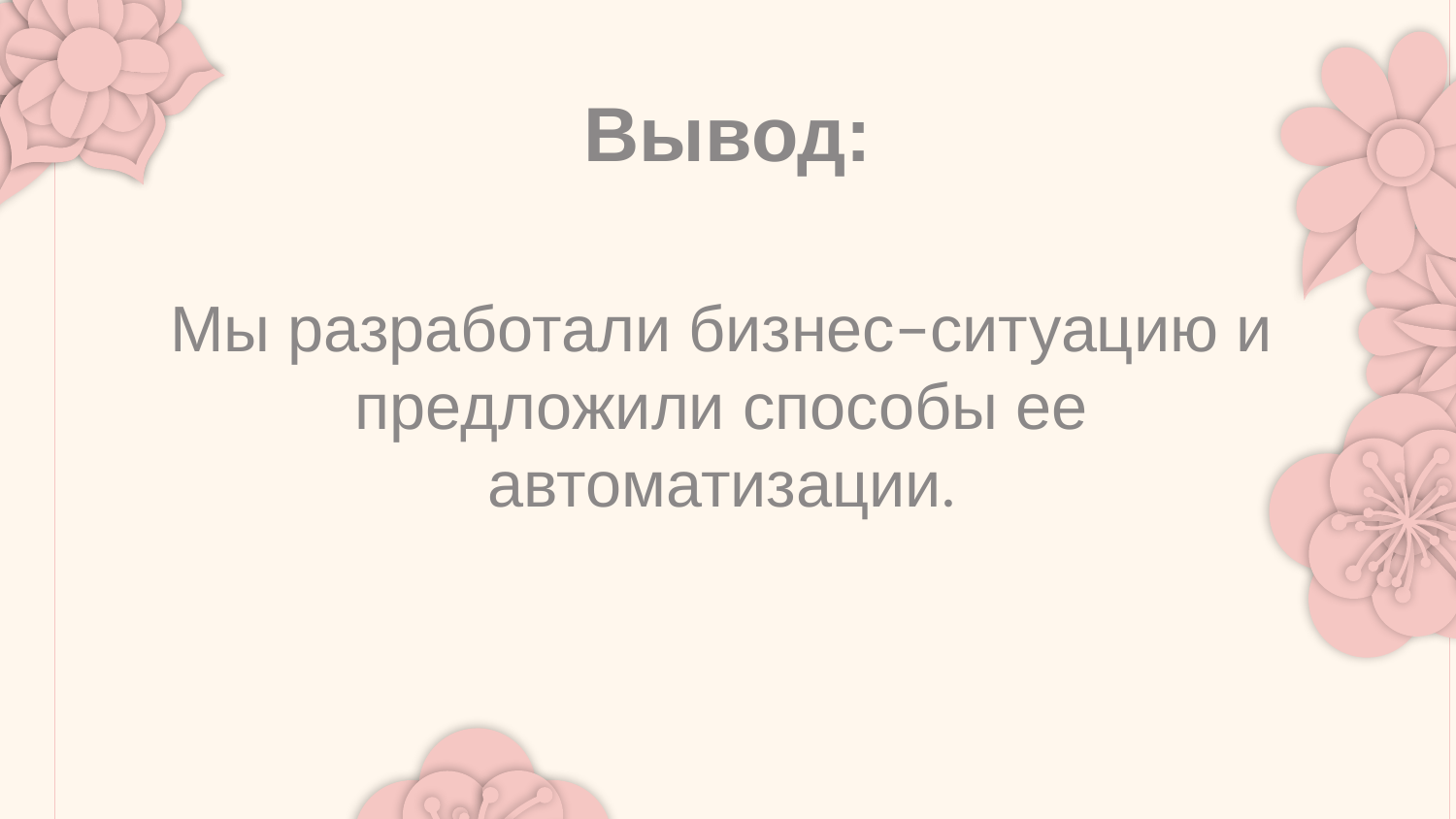

# Вывод:
Мы разработали бизнес-ситуацию и предложили способы ее автоматизации.